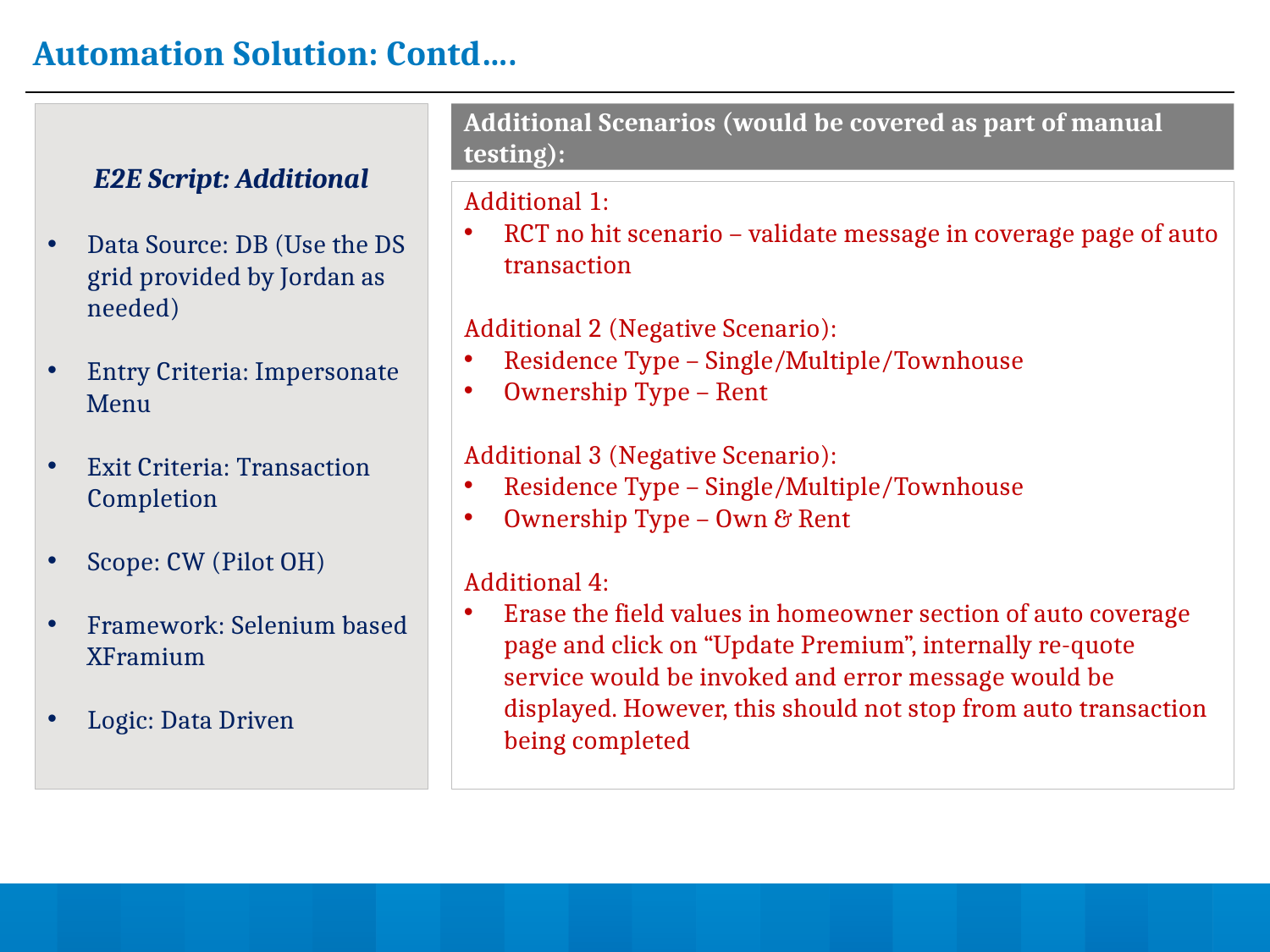

Automation Solution: Contd….

E2E Script: Additional

Data Source: DB (Use the DS grid provided by Jordan as needed)

Entry Criteria: Impersonate Menu

Exit Criteria: Transaction Completion

Scope: CW (Pilot OH)

Framework: Selenium based  XFramium

Logic: Data Driven

Additional Scenarios (would be covered as part of manual testing):

Additional 1:
RCT no hit scenario – validate message in coverage page of auto transaction

Additional 2 (Negative Scenario):
Residence Type – Single/Multiple/Townhouse
Ownership Type – Rent

Additional 3 (Negative Scenario):
Residence Type – Single/Multiple/Townhouse
Ownership Type – Own & Rent

Additional 4:
Erase the field values in homeowner section of auto coverage page and click on “Update Premium”, internally re-quote service would be invoked and error message would be displayed. However, this should not stop from auto transaction being completed